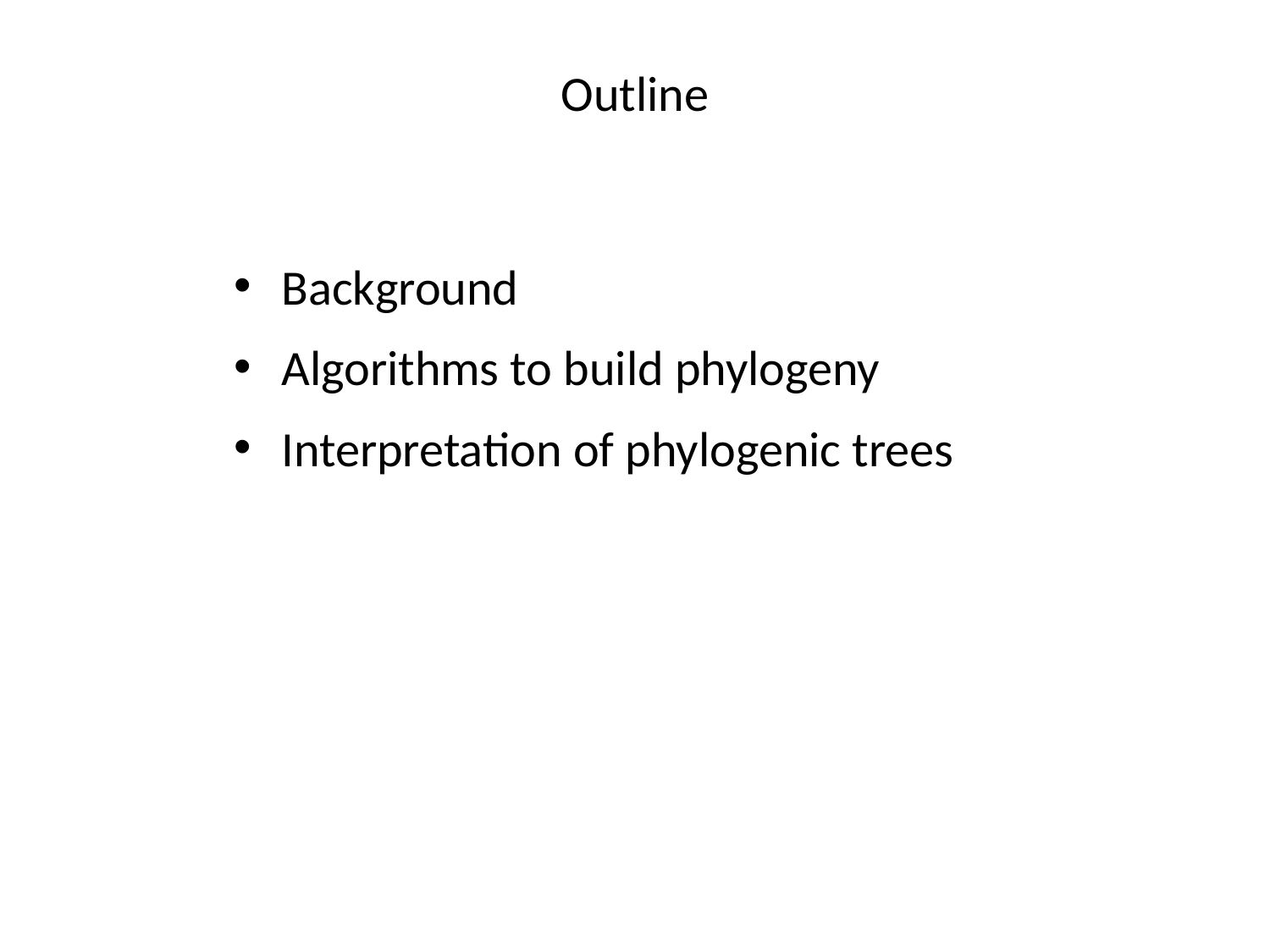

# Outline
Background
Algorithms to build phylogeny
Interpretation of phylogenic trees